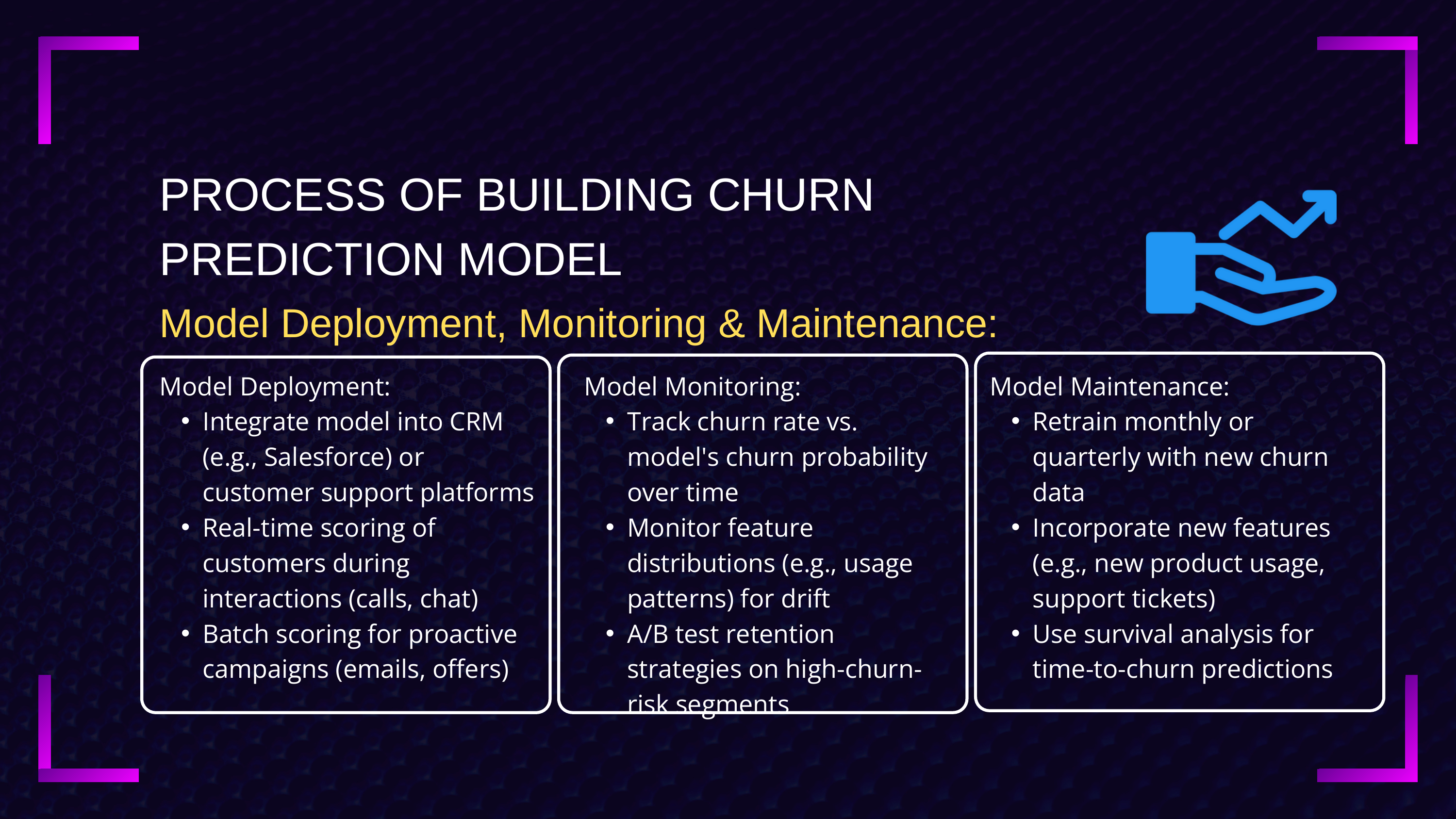

PROCESS OF BUILDING CHURN PREDICTION MODEL

Model Deployment, Monitoring & Maintenance:

Model Deployment:
Integrate model into CRM (e.g., Salesforce) or customer support platforms
Real-time scoring of customers during interactions (calls, chat)
Batch scoring for proactive campaigns (emails, offers)
Model Monitoring:
Track churn rate vs. model's churn probability over time
Monitor feature distributions (e.g., usage patterns) for drift
A/B test retention strategies on high-churn-risk segments
Model Maintenance:
Retrain monthly or quarterly with new churn data
Incorporate new features (e.g., new product usage, support tickets)
Use survival analysis for time-to-churn predictions